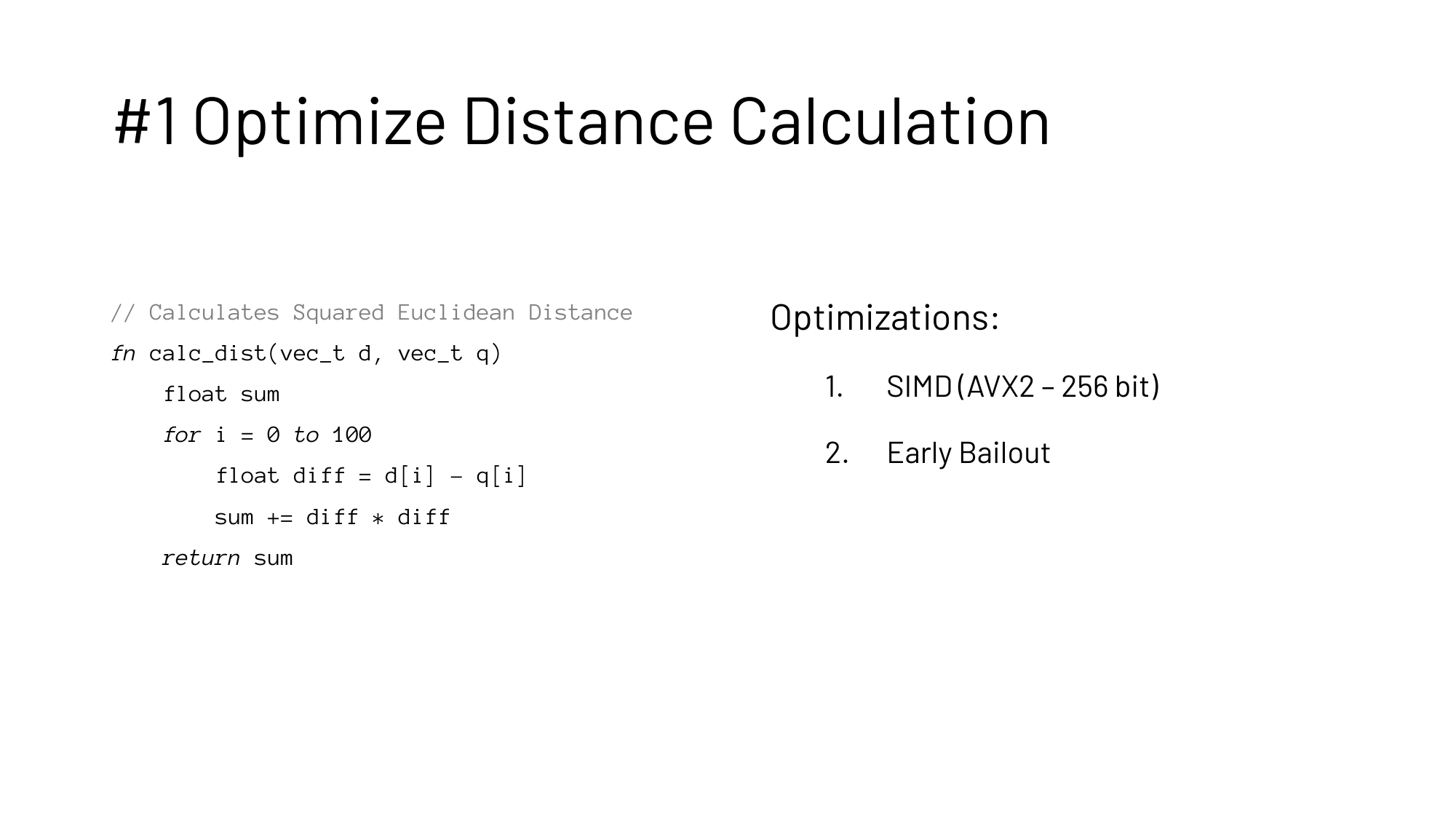

# #1 Optimize Distance Calculation
Optimizations:
SIMD (AVX2 – 256 bit)
Early Bailout
// Calculates Squared Euclidean Distance
fn calc_dist(vec_t d, vec_t q)
    float sum
    for i = 0 to 100
        float diff = d[i] – q[i]
        sum += diff * diff
    return sum